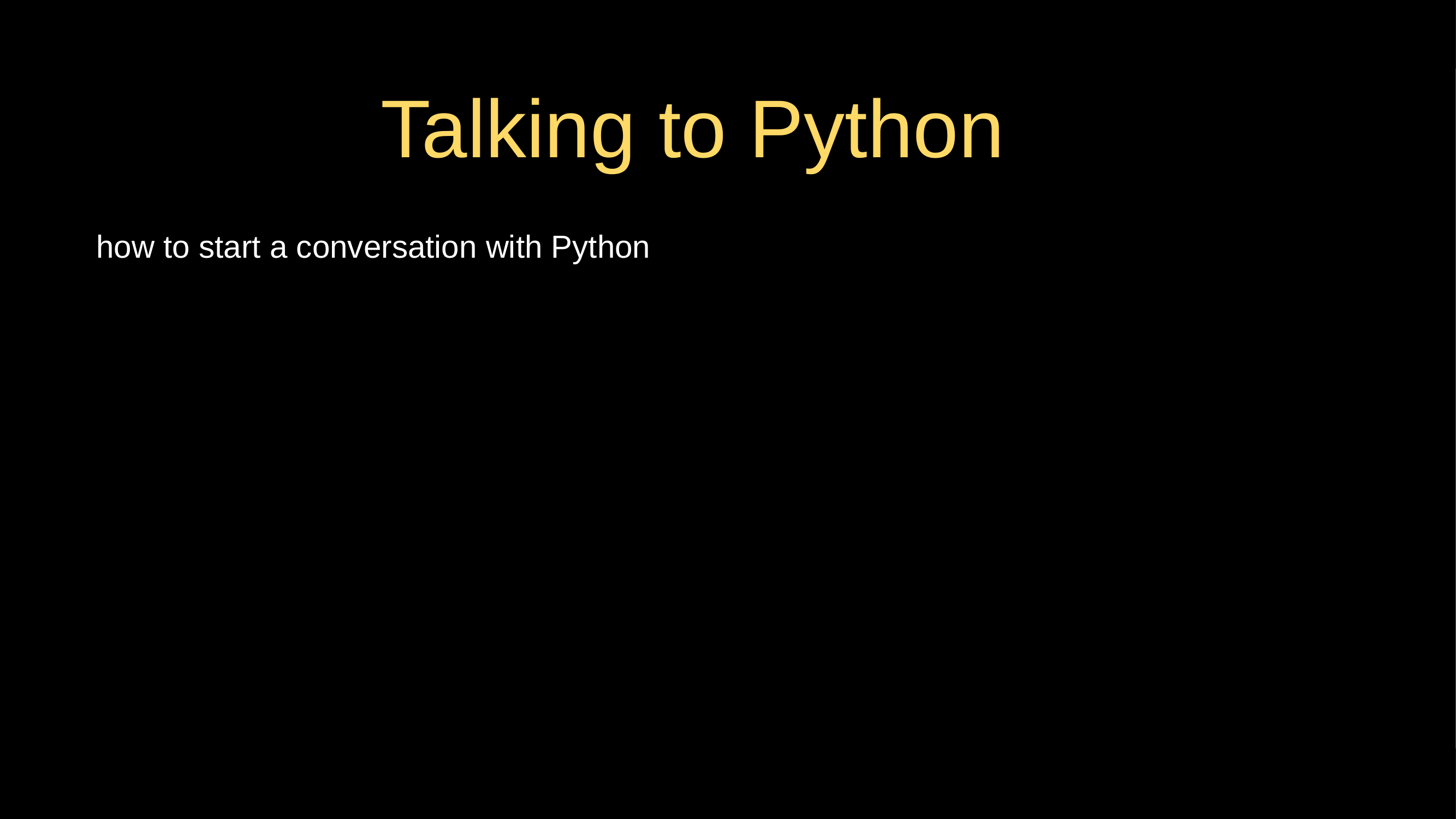

# Talking to Python
how to start a conversation with Python